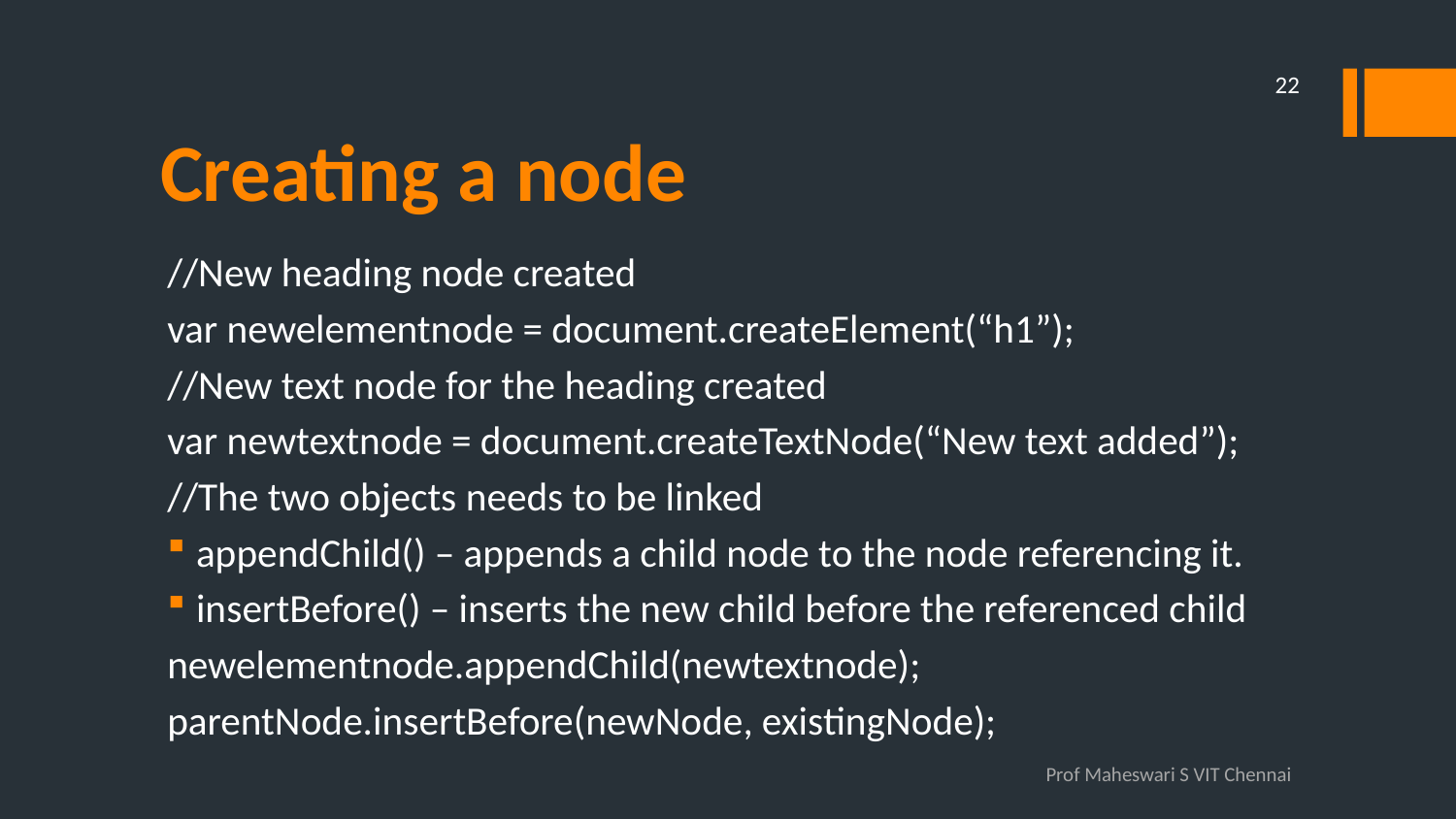

22
# Creating a node
//New heading node created
var newelementnode = document.createElement(“h1”);
//New text node for the heading created
var newtextnode = document.createTextNode(“New text added”);
//The two objects needs to be linked
appendChild() – appends a child node to the node referencing it.
insertBefore() – inserts the new child before the referenced child
newelementnode.appendChild(newtextnode);
parentNode.insertBefore(newNode, existingNode);
Prof Maheswari S VIT Chennai